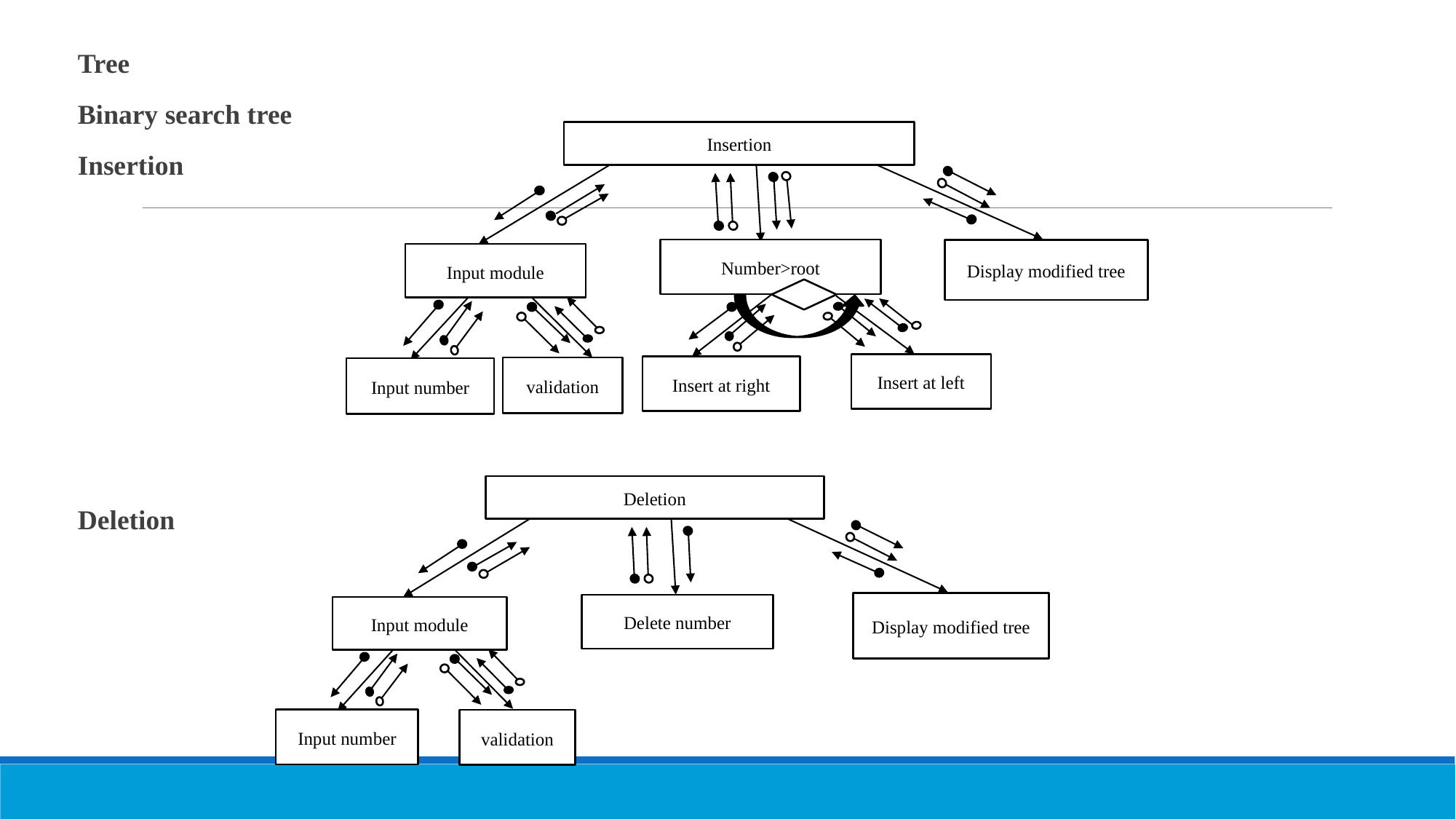

Tree
Binary search tree
Insertion

Deletion
Insertion
Number>root
Display modified tree
Input module

Insert at left
Insert at right
validation
Input number

Deletion
Display modified tree
Delete number
Input module
Input number
validation